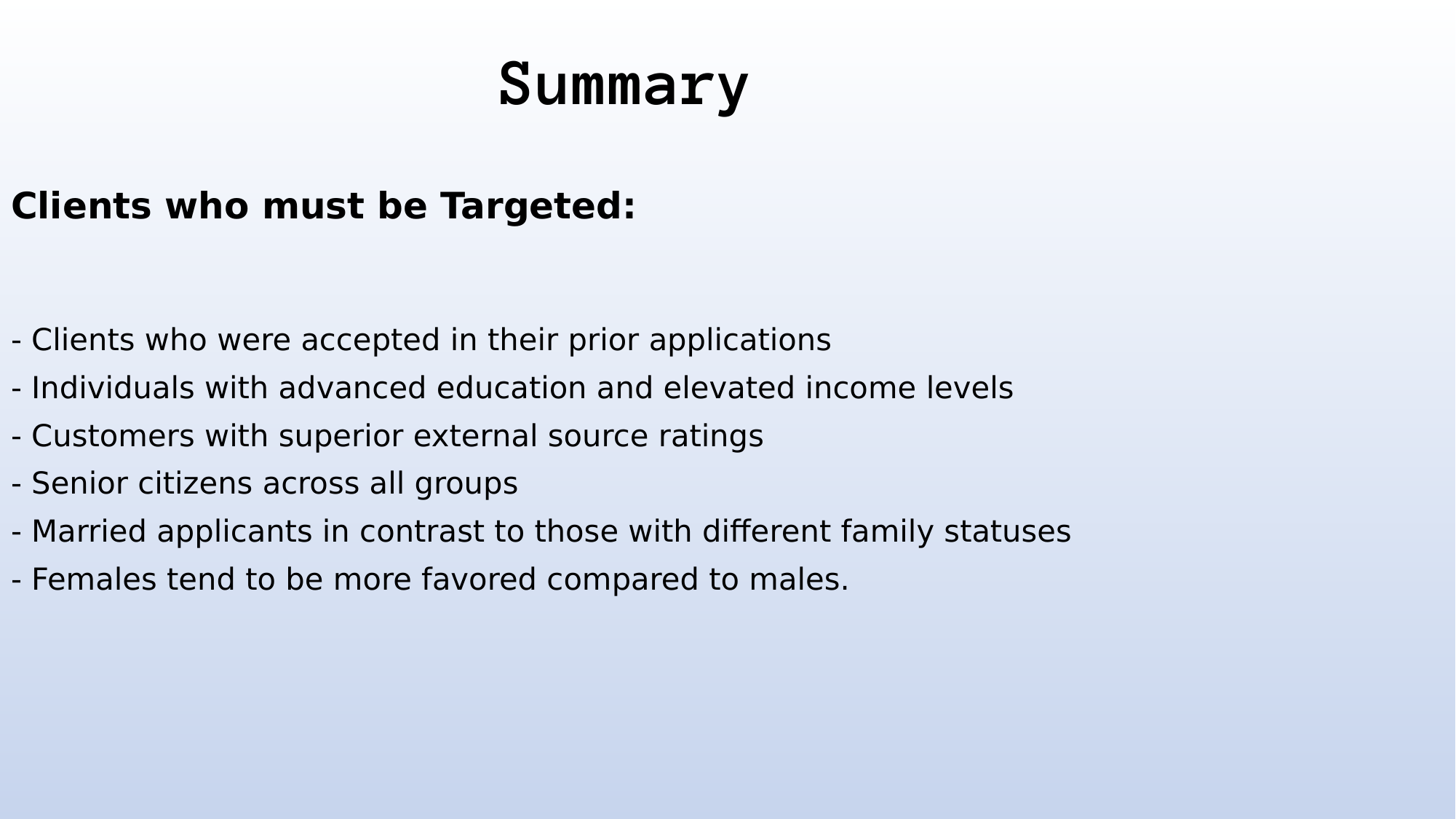

# Summary
Clients who must be Targeted:

- Clients who were accepted in their prior applications
- Individuals with advanced education and elevated income levels
- Customers with superior external source ratings
- Senior citizens across all groups
- Married applicants in contrast to those with different family statuses
- Females tend to be more favored compared to males.